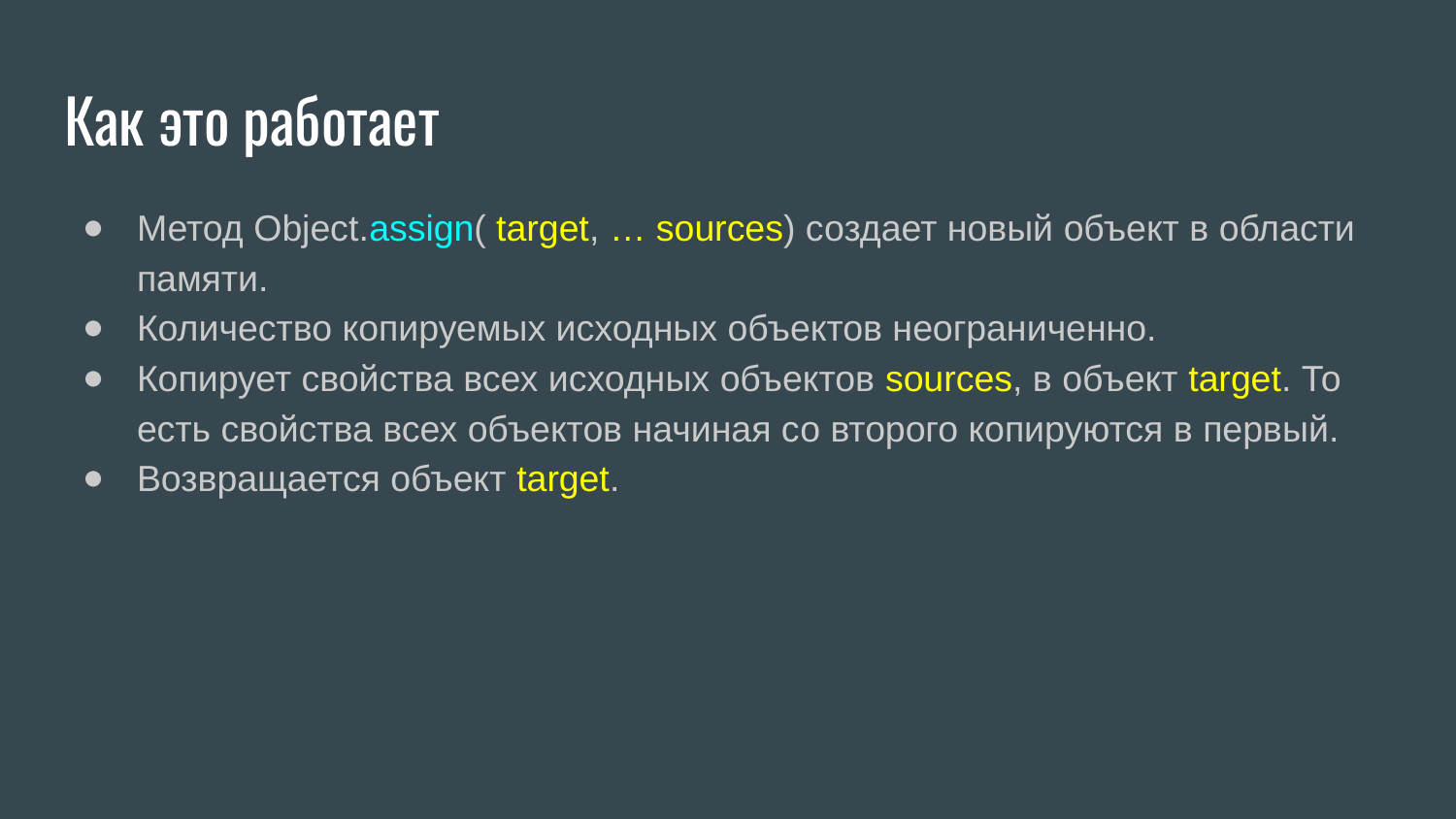

Как это работает
Метод Object.assign( target, … sources) создает новый объект в области памяти.
Количество копируемых исходных объектов неограниченно.
Копирует свойства всех исходных объектов sources, в объект target. То есть свойства всех объектов начиная со второго копируются в первый.
Возвращается объект target.